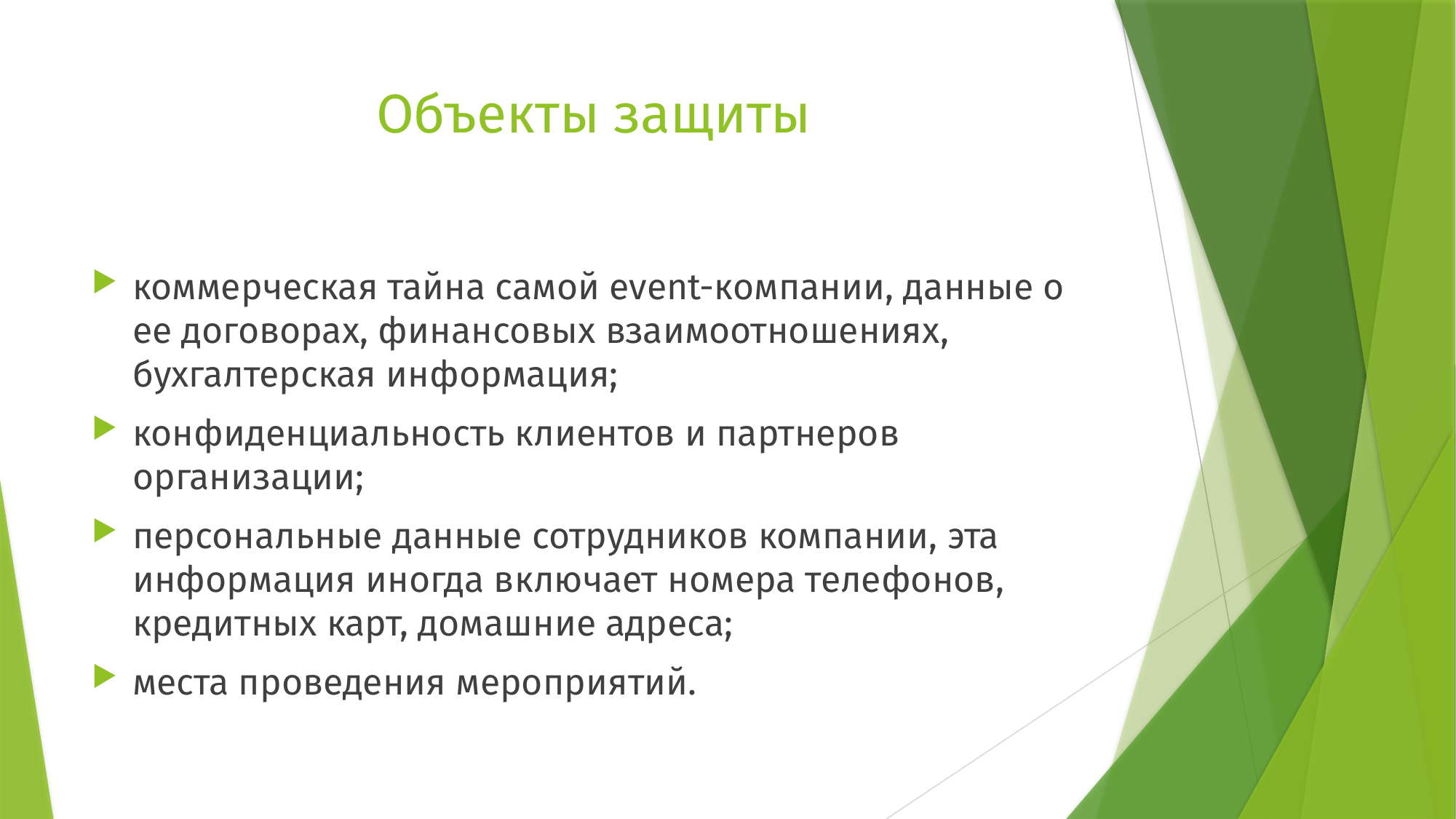

# Объекты защиты
коммерческая тайна самой event-компании, данные о ее договорах, финансовых взаимоотношениях, бухгалтерская информация;
конфиденциальность клиентов и партнеров организации;
персональные данные сотрудников компании, эта информация иногда включает номера телефонов, кредитных карт, домашние адреса;
места проведения мероприятий.